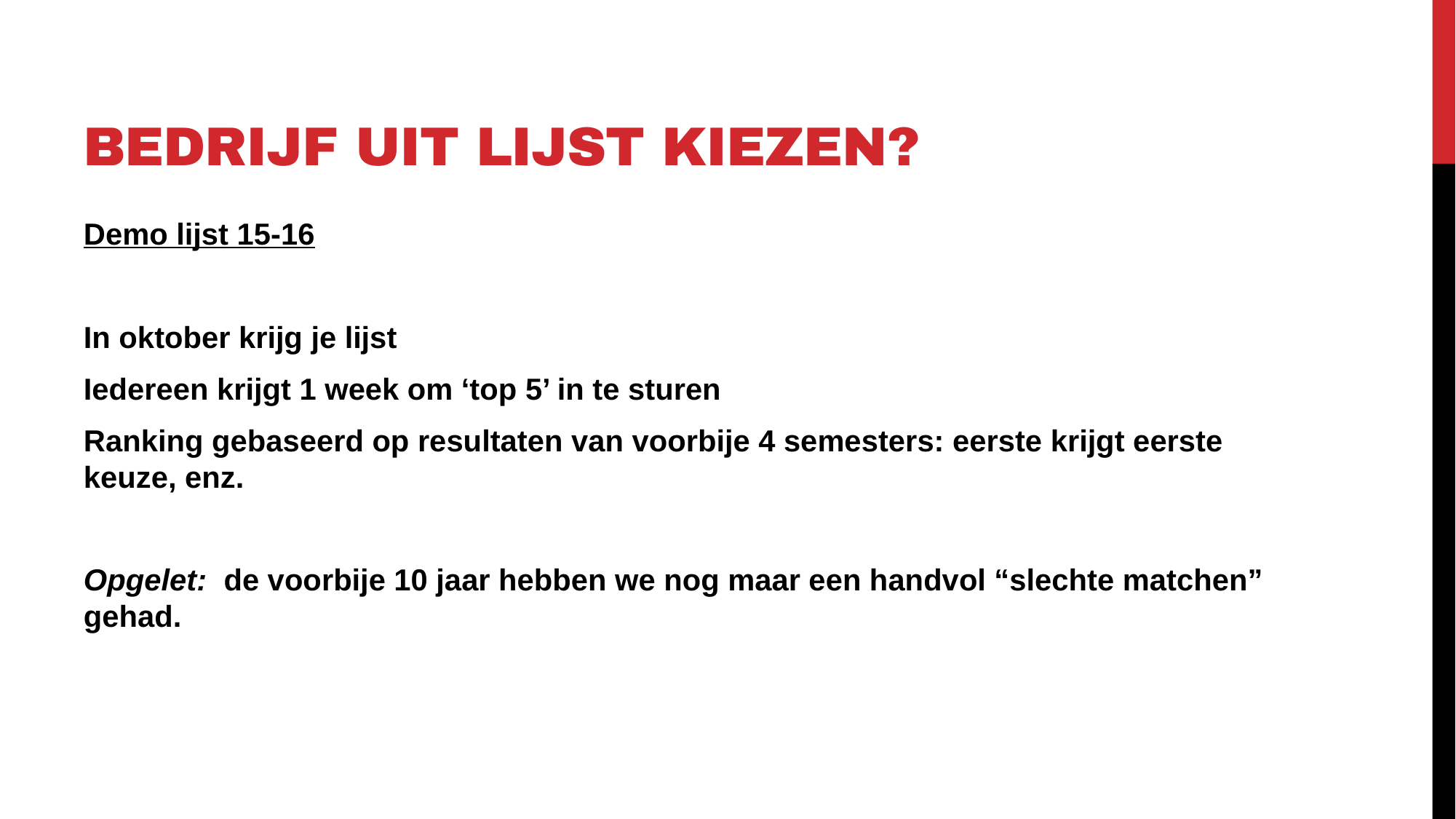

# Bedrijf uit lijst kiezen?
Demo lijst 15-16

In oktober krijg je lijst
Iedereen krijgt 1 week om ‘top 5’ in te sturen
Ranking gebaseerd op resultaten van voorbije 4 semesters: eerste krijgt eerste keuze, enz.

Opgelet:  de voorbije 10 jaar hebben we nog maar een handvol “slechte matchen” gehad.